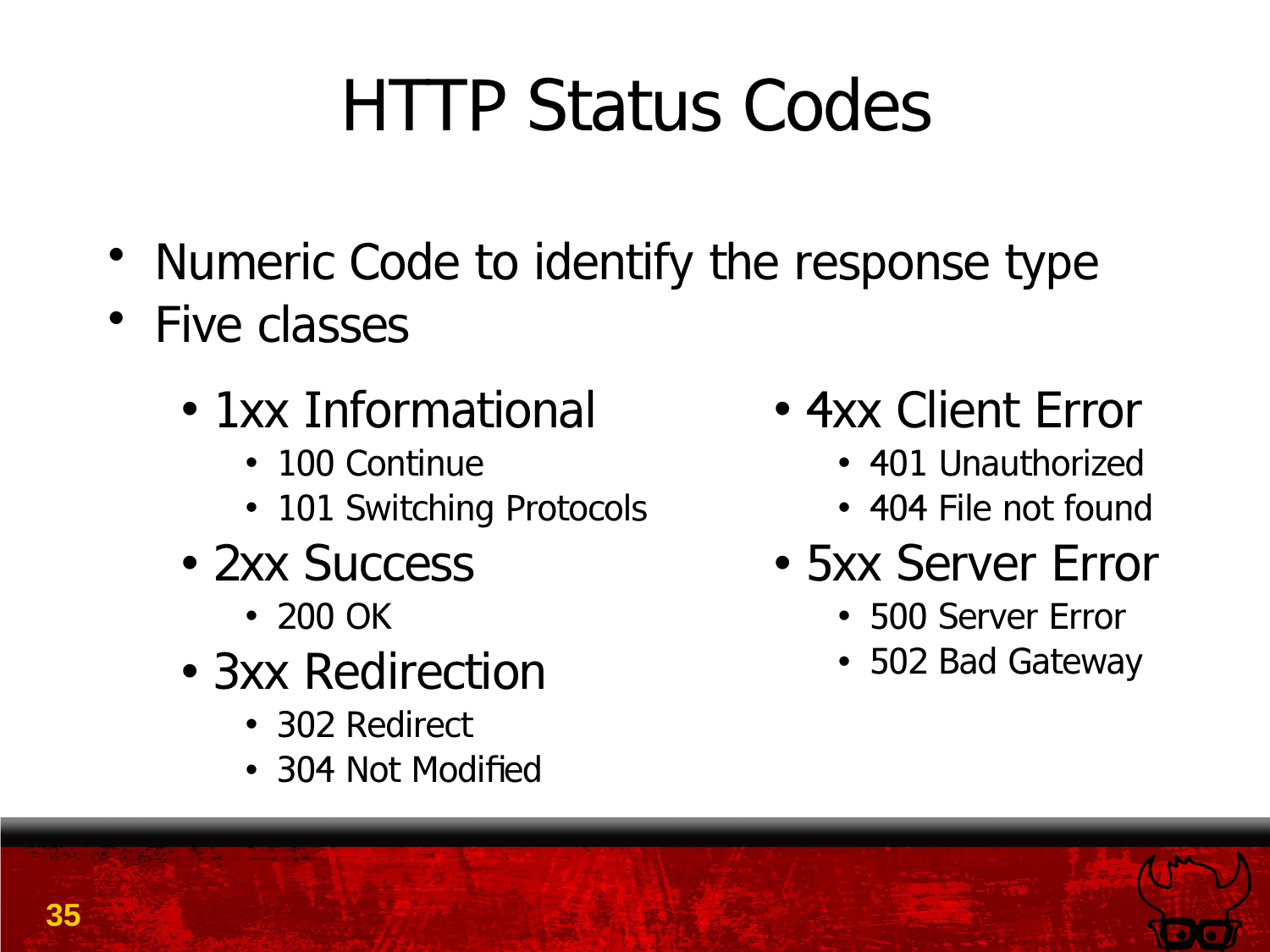

# HTTP Status Codes
Numeric Code to identify the response type
Five classes
1xx Informational
100 Continue
101 Switching Protocols
2xx Success
200 OK
3xx Redirection
302 Redirect
304 Not Modified

4xx Client Error
401 Unauthorized
404 File not found
5xx Server Error
500 Server Error
502 Bad Gateway